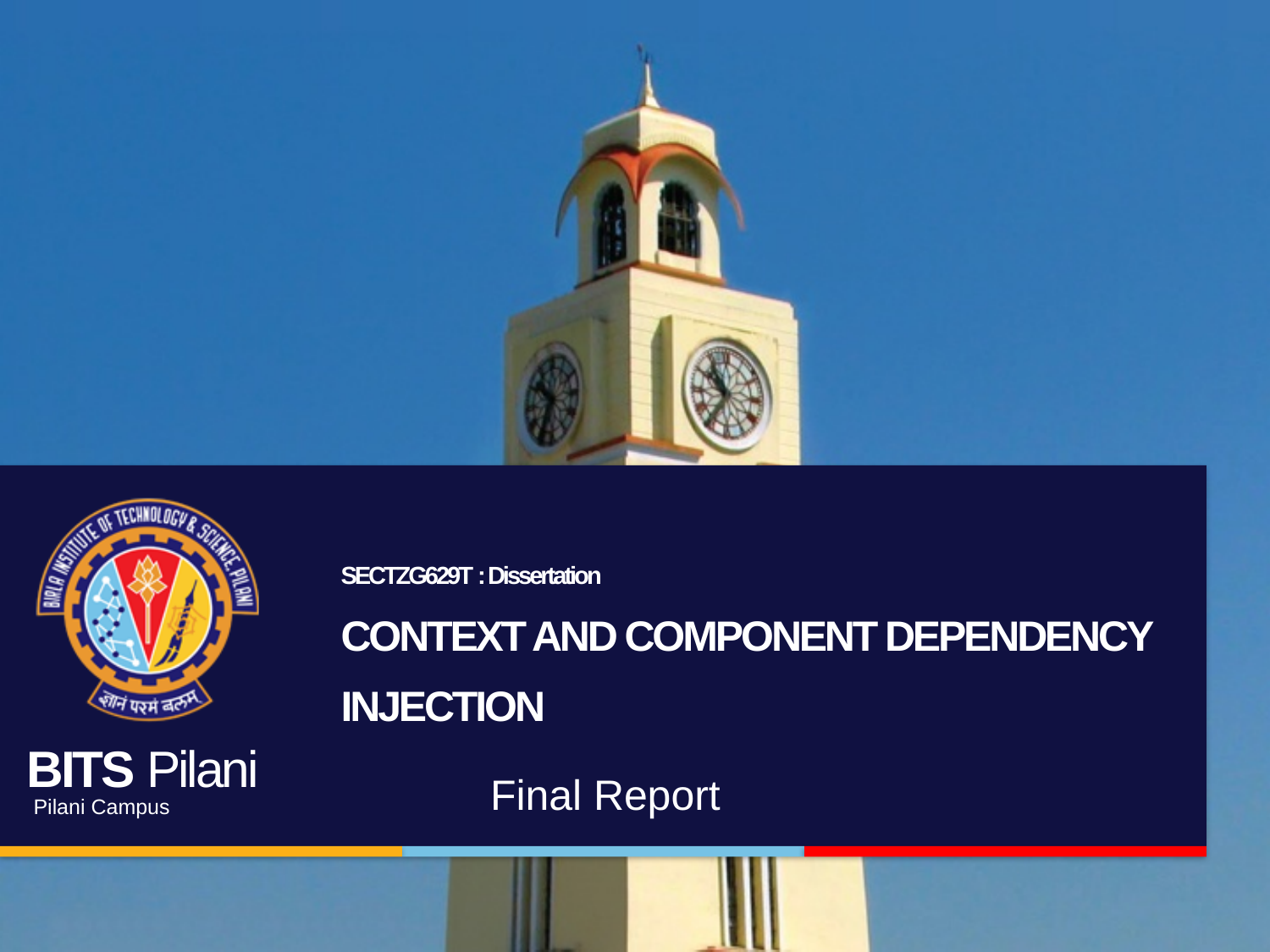

# SECTZG629T : Dissertation CONTEXT AND COMPONENT DEPENDENCY INJECTION
Final Report